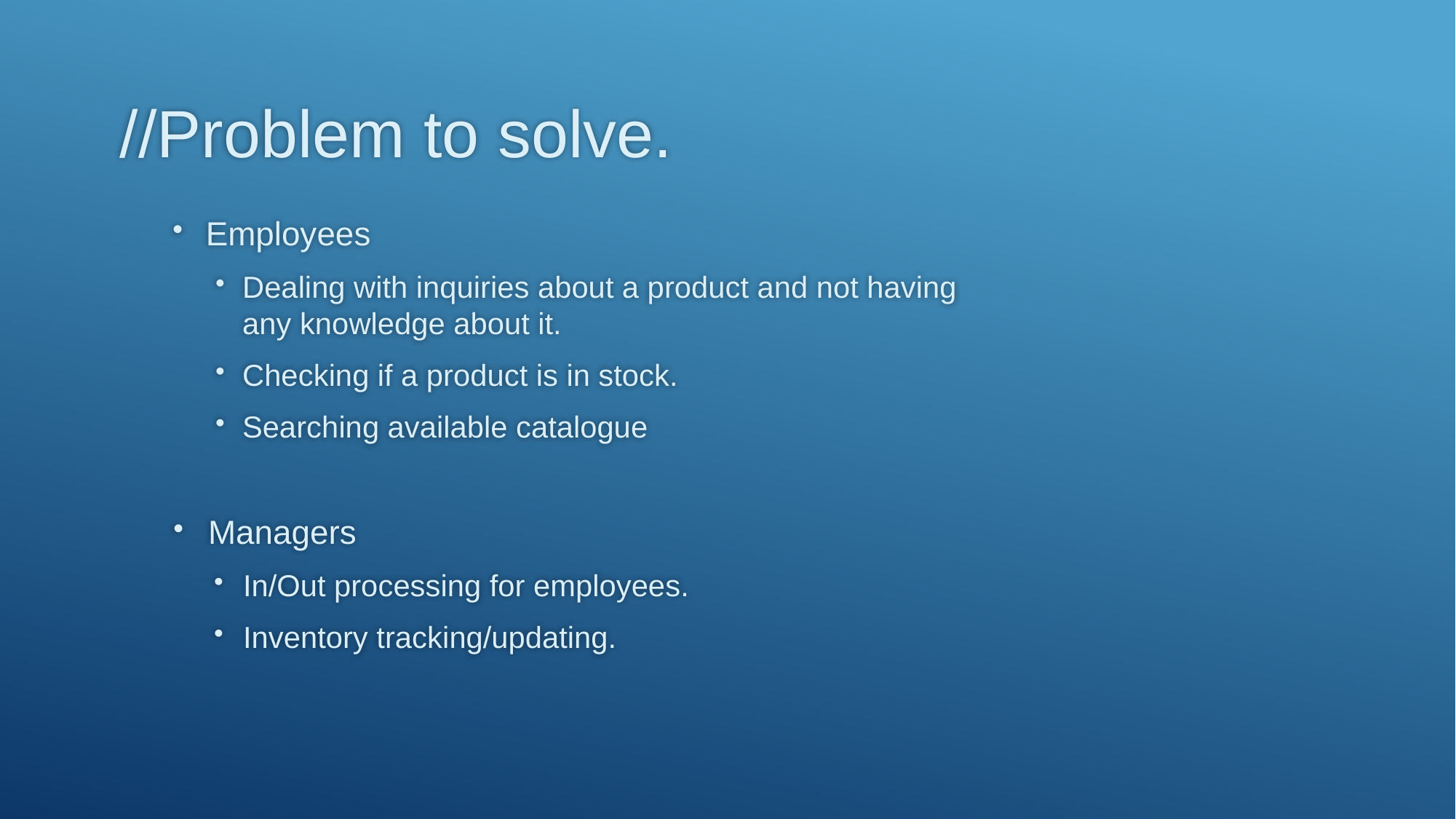

# //Problem to solve.
Employees
Dealing with inquiries about a product and not having
any knowledge about it.
Checking if a product is in stock.
Searching available catalogue

Managers
In/Out processing for employees.
Inventory tracking/updating.